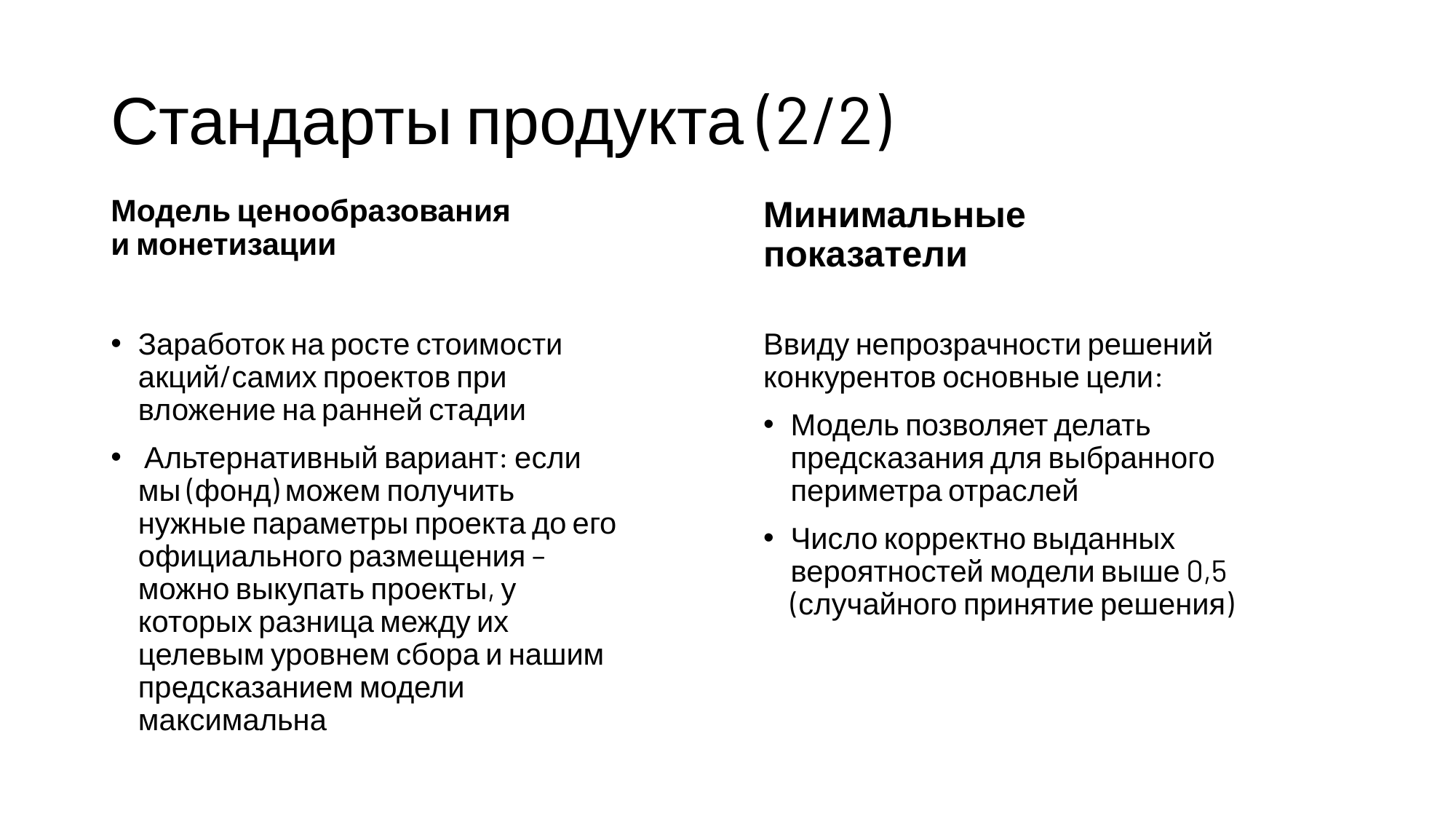

# Стандарты продукта (2/2)
Модель ценообразования и монетизации
Минимальные показатели
Заработок на росте стоимости акций/самих проектов при вложение на ранней стадии
 Альтернативный вариант: если мы (фонд) можем получить нужные параметры проекта до его официального размещения – можно выкупать проекты, у которых разница между их целевым уровнем сбора и нашим предсказанием модели максимальна
Ввиду непрозрачности решений конкурентов основные цели:
Модель позволяет делать предсказания для выбранного периметра отраслей
Число корректно выданных вероятностей модели выше 0,5 (случайного принятие решения)